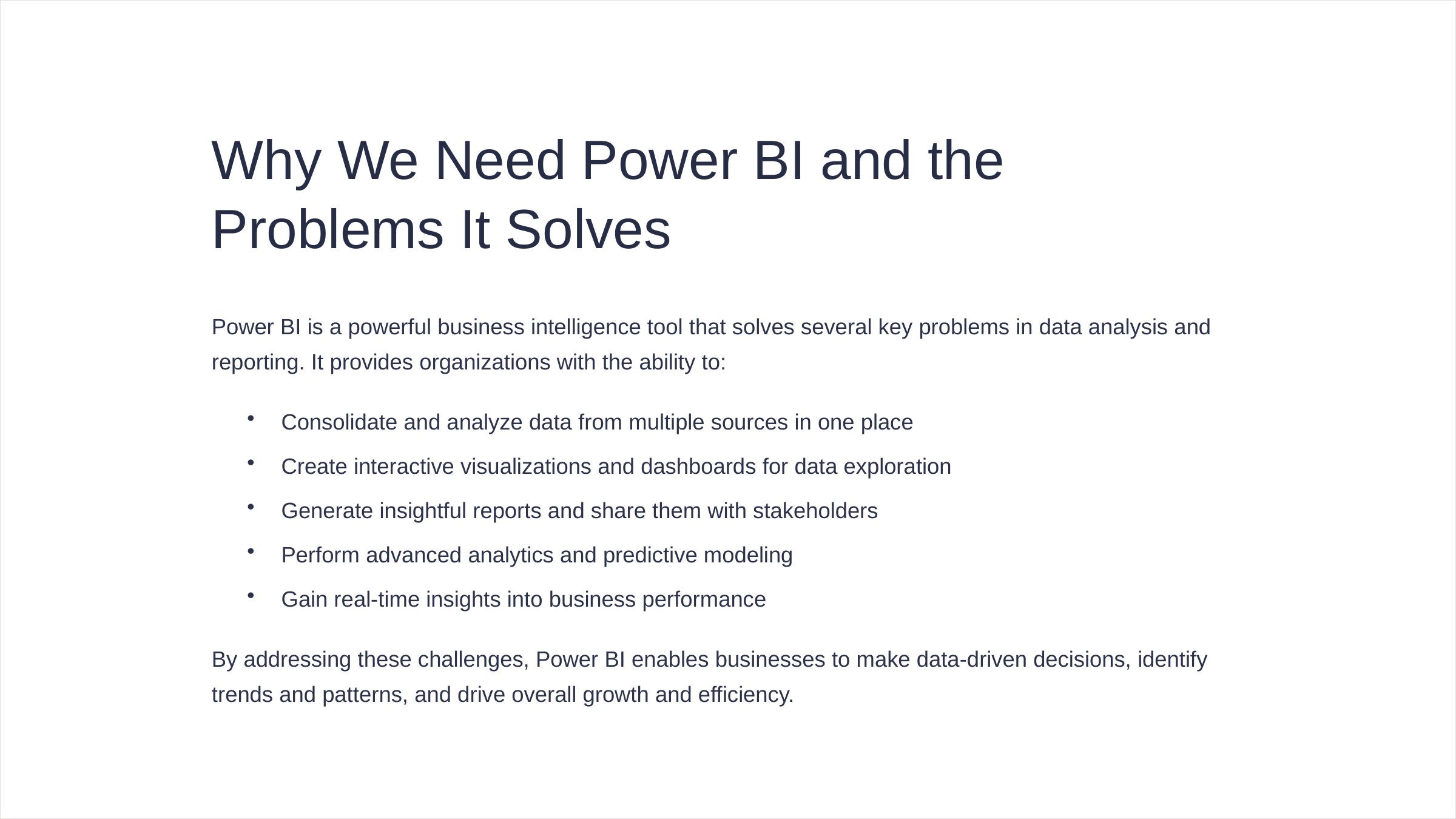

Why We Need Power BI and the Problems It Solves
Power BI is a powerful business intelligence tool that solves several key problems in data analysis and reporting. It provides organizations with the ability to:
Consolidate and analyze data from multiple sources in one place
Create interactive visualizations and dashboards for data exploration
Generate insightful reports and share them with stakeholders
Perform advanced analytics and predictive modeling
Gain real-time insights into business performance
By addressing these challenges, Power BI enables businesses to make data-driven decisions, identify trends and patterns, and drive overall growth and efficiency.